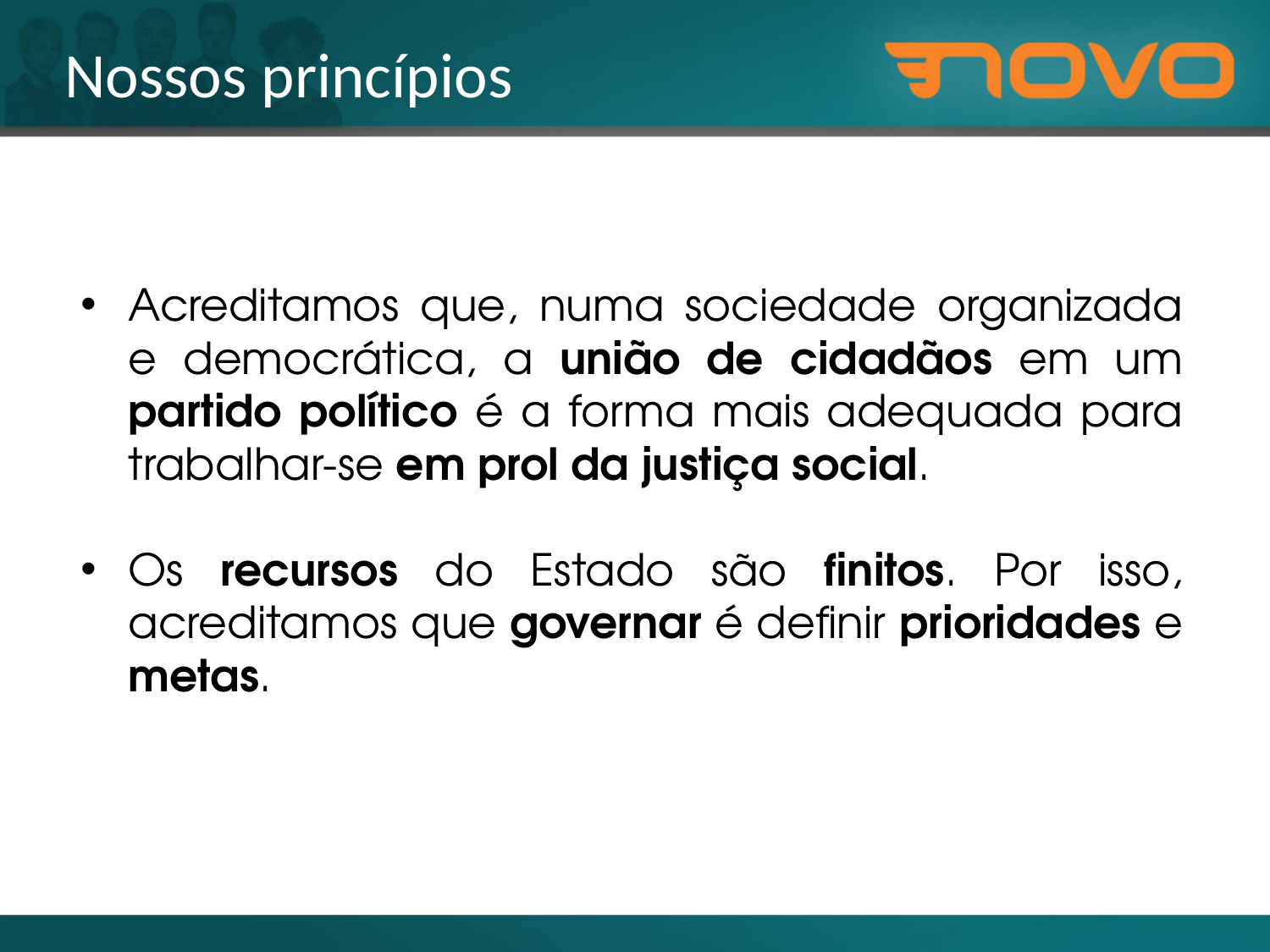

Nossos princípios
Acreditamos que, numa sociedade organizada e democrática, a união de cidadãos em um partido político é a forma mais adequada para trabalhar-se em prol da justiça social.
Os recursos do Estado são finitos. Por isso, acreditamos que governar é definir prioridades e metas.